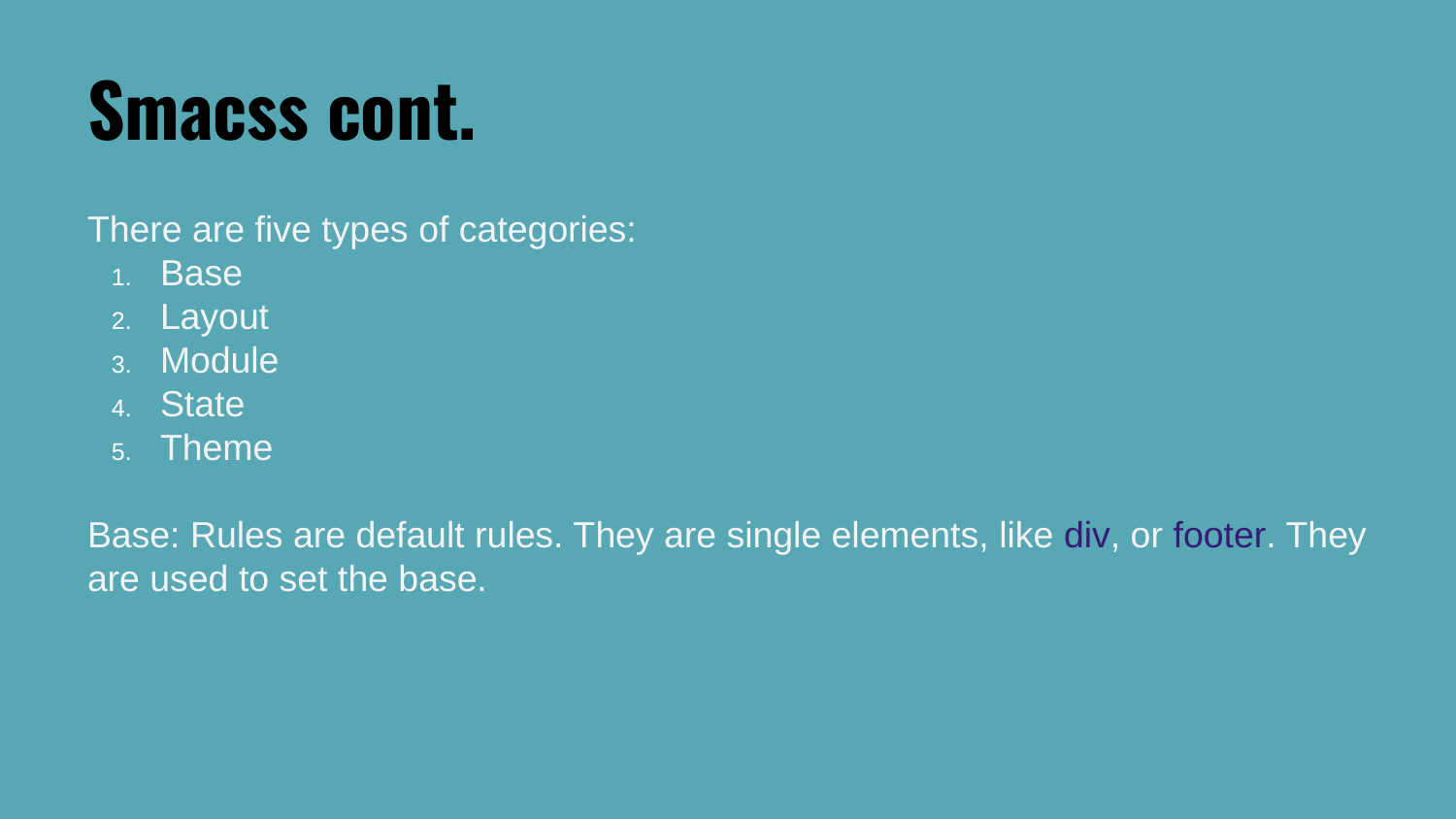

# Smacss cont.
There are five types of categories:
Base
Layout
Module
State
Theme

Base: Rules are default rules. They are single elements, like div, or footer. They are used to set the base.